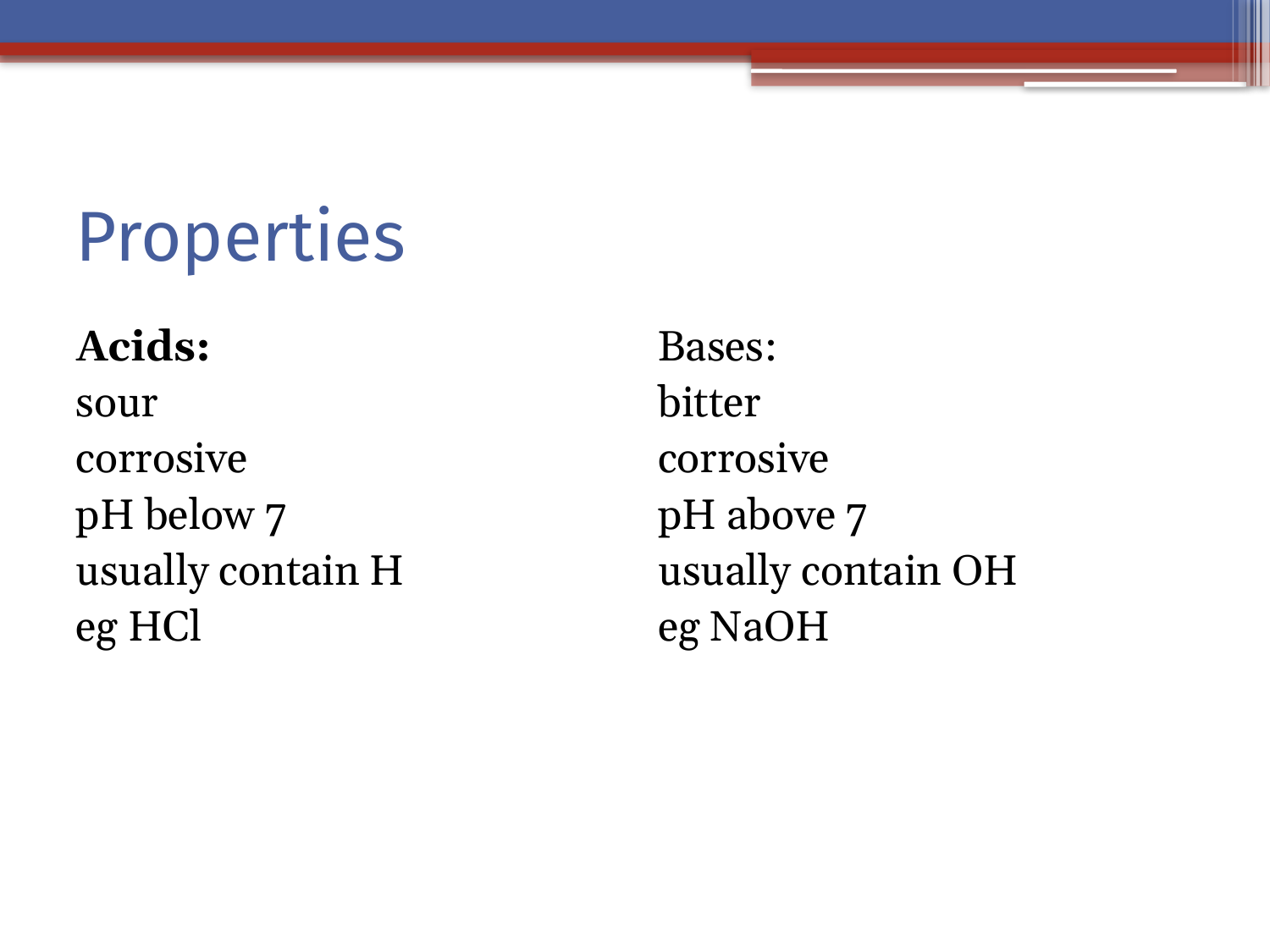

# Properties
Acids:
sour
corrosive
pH below 7
usually contain H
eg HCl

Bases:
bitter
corrosive
pH above 7
usually contain OH
eg NaOH